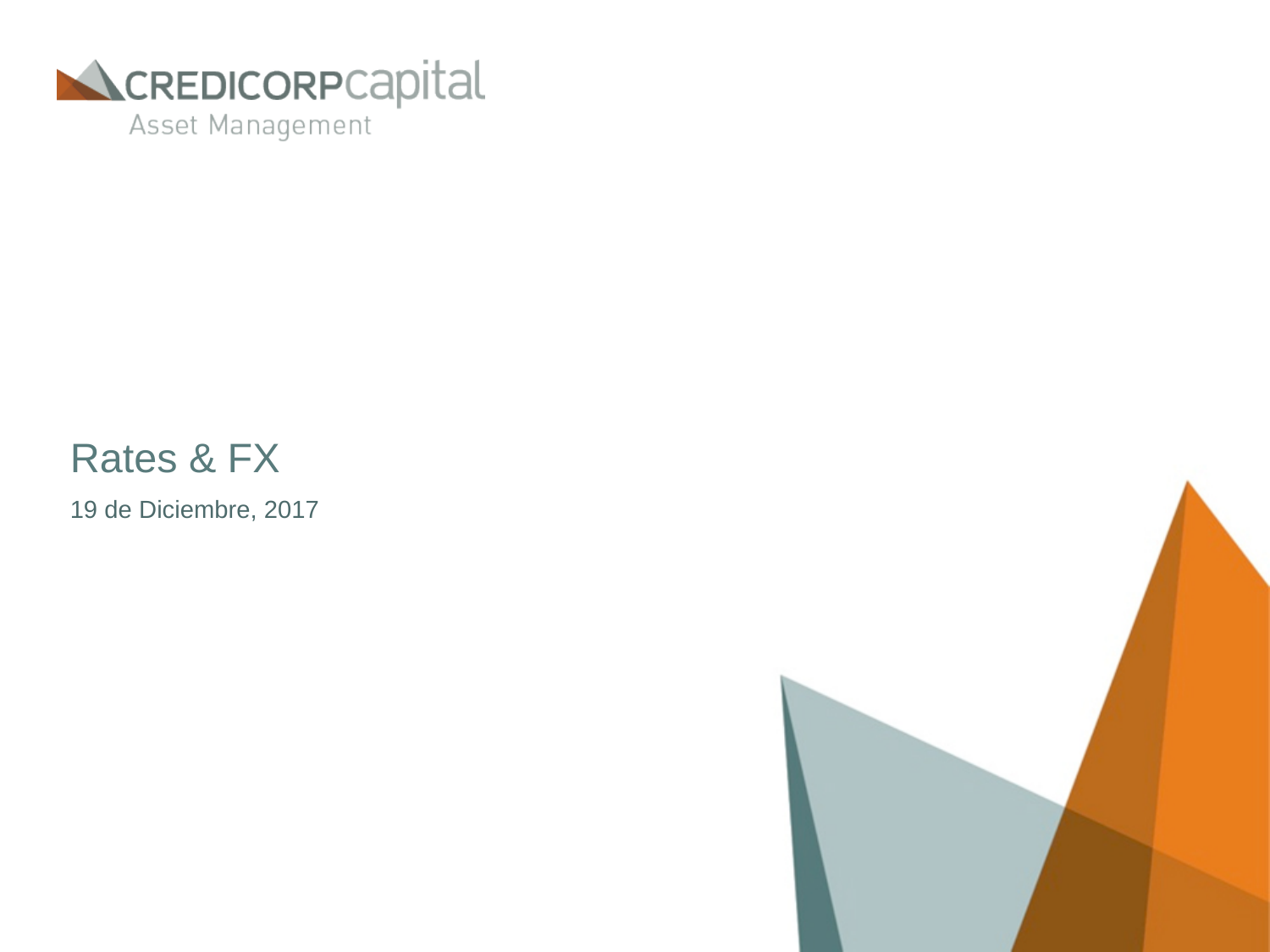

Rates & FX

19 de Diciembre, 2017